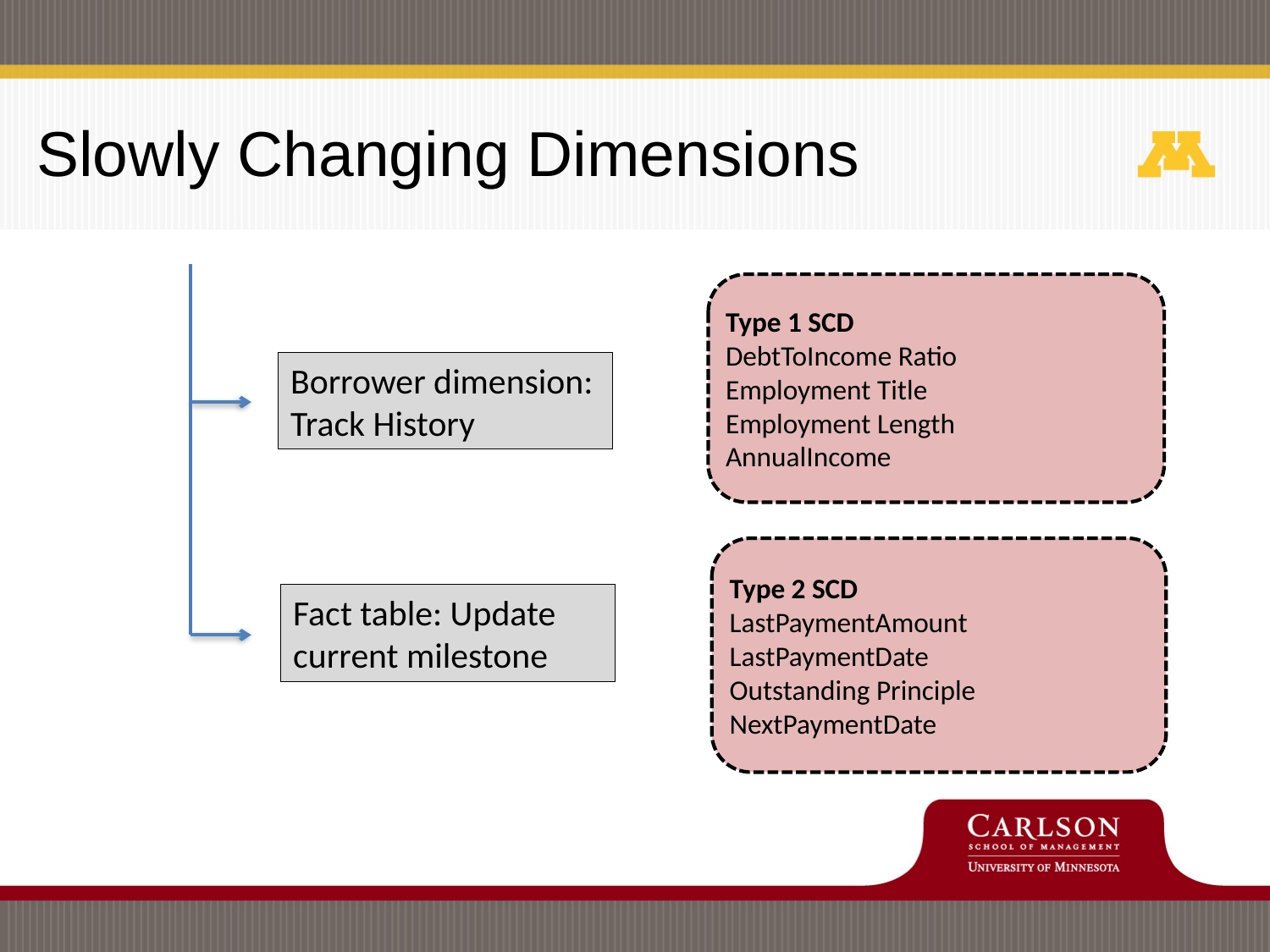

# Slowly Changing Dimensions

Type 1 SCD
DebtToIncome Ratio
Employment Title
Employment Length
AnnualIncome
Borrower dimension: Track History
Type 2 SCD
LastPaymentAmount
LastPaymentDate
Outstanding Principle
NextPaymentDate
Fact table: Update current milestone